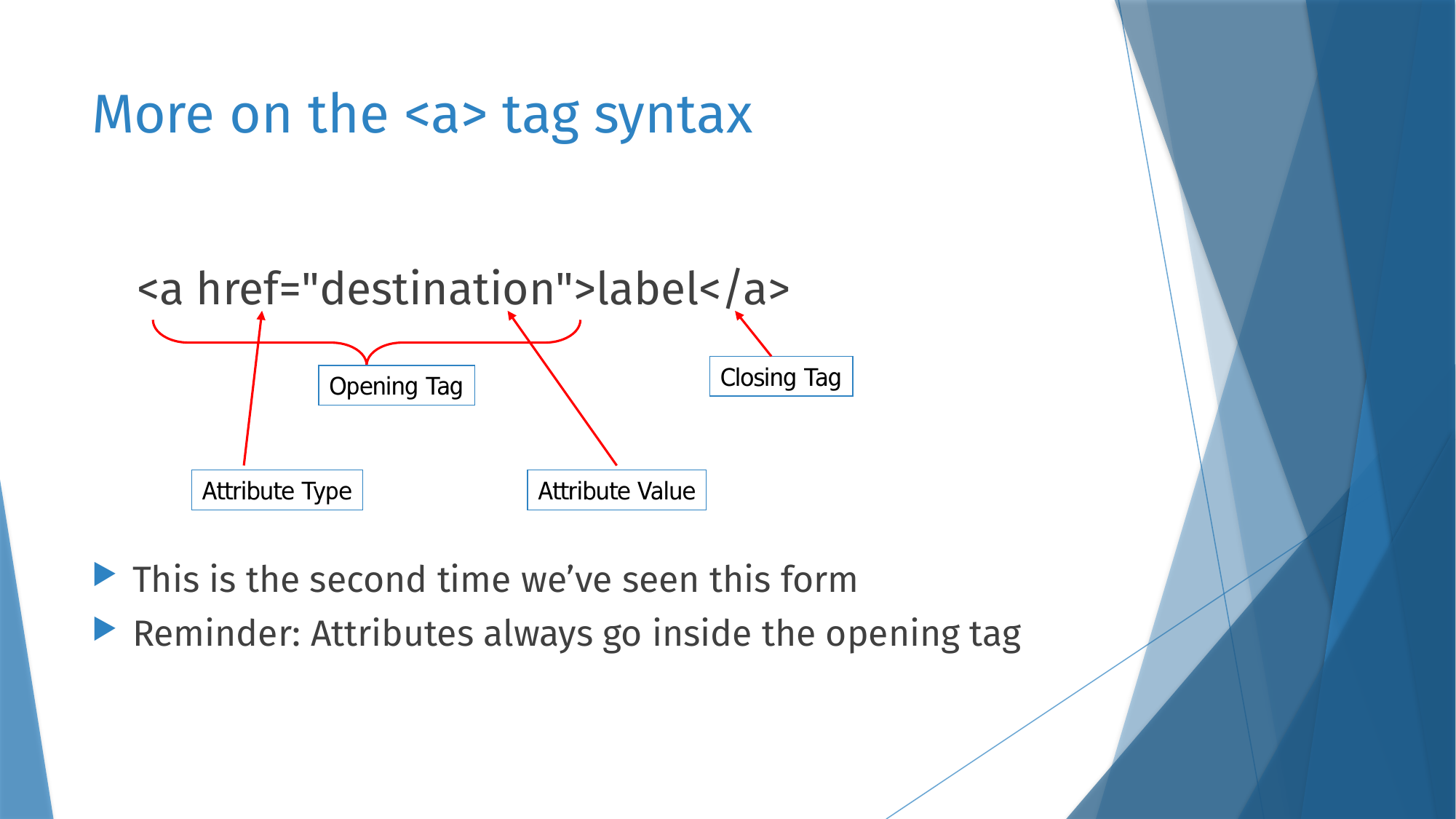

# More on the <a> tag syntax

    <a href="destination">label</a>

This is the second time we’ve seen this form
Reminder: Attributes always go inside the opening tag

Closing Tag
Opening Tag
Attribute Type
Attribute Value